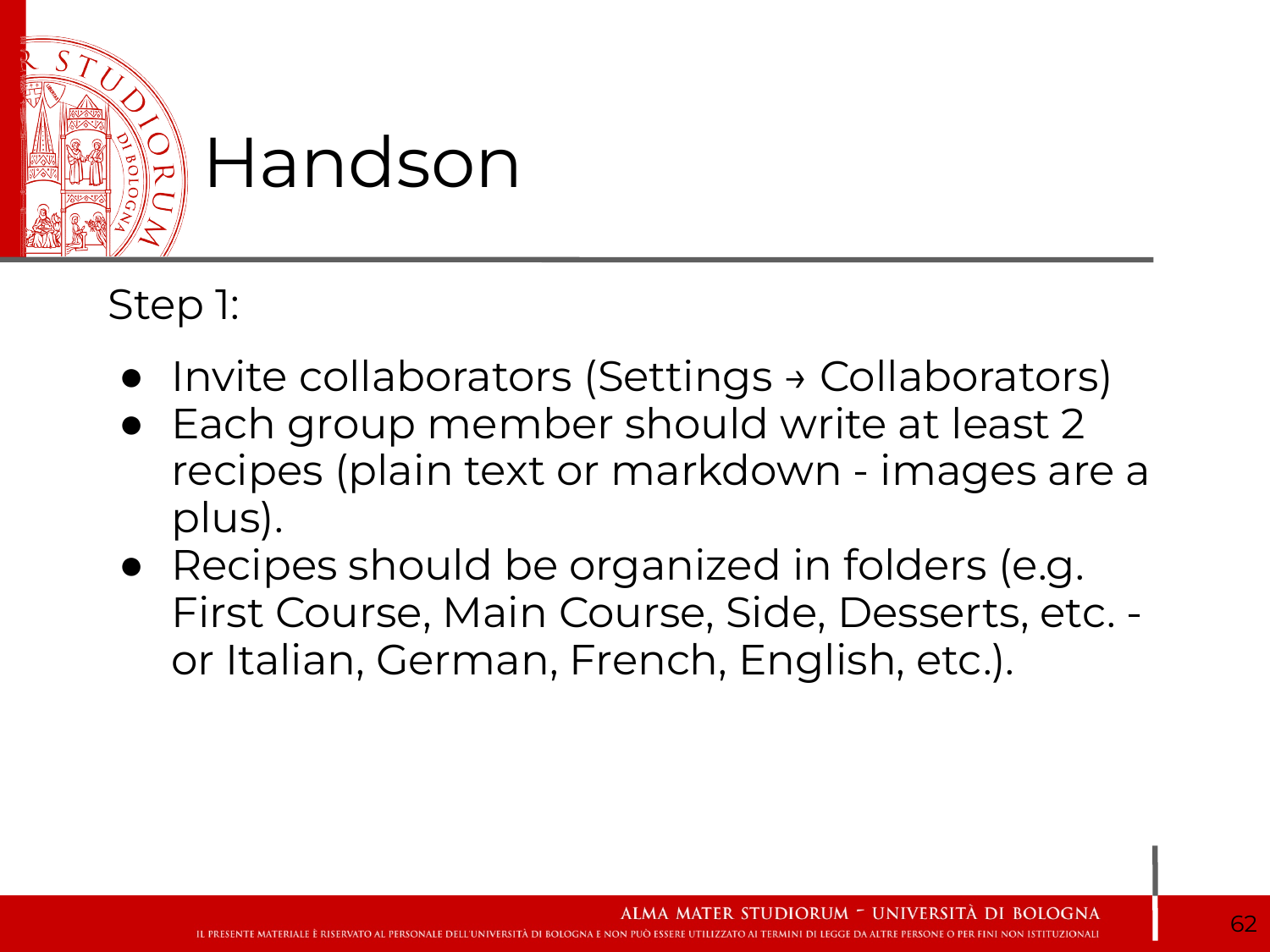

# Handson
Step 1:
Invite collaborators (Settings → Collaborators)
Each group member should write at least 2 recipes (plain text or markdown - images are a plus).
Recipes should be organized in folders (e.g. First Course, Main Course, Side, Desserts, etc. - or Italian, German, French, English, etc.).

62